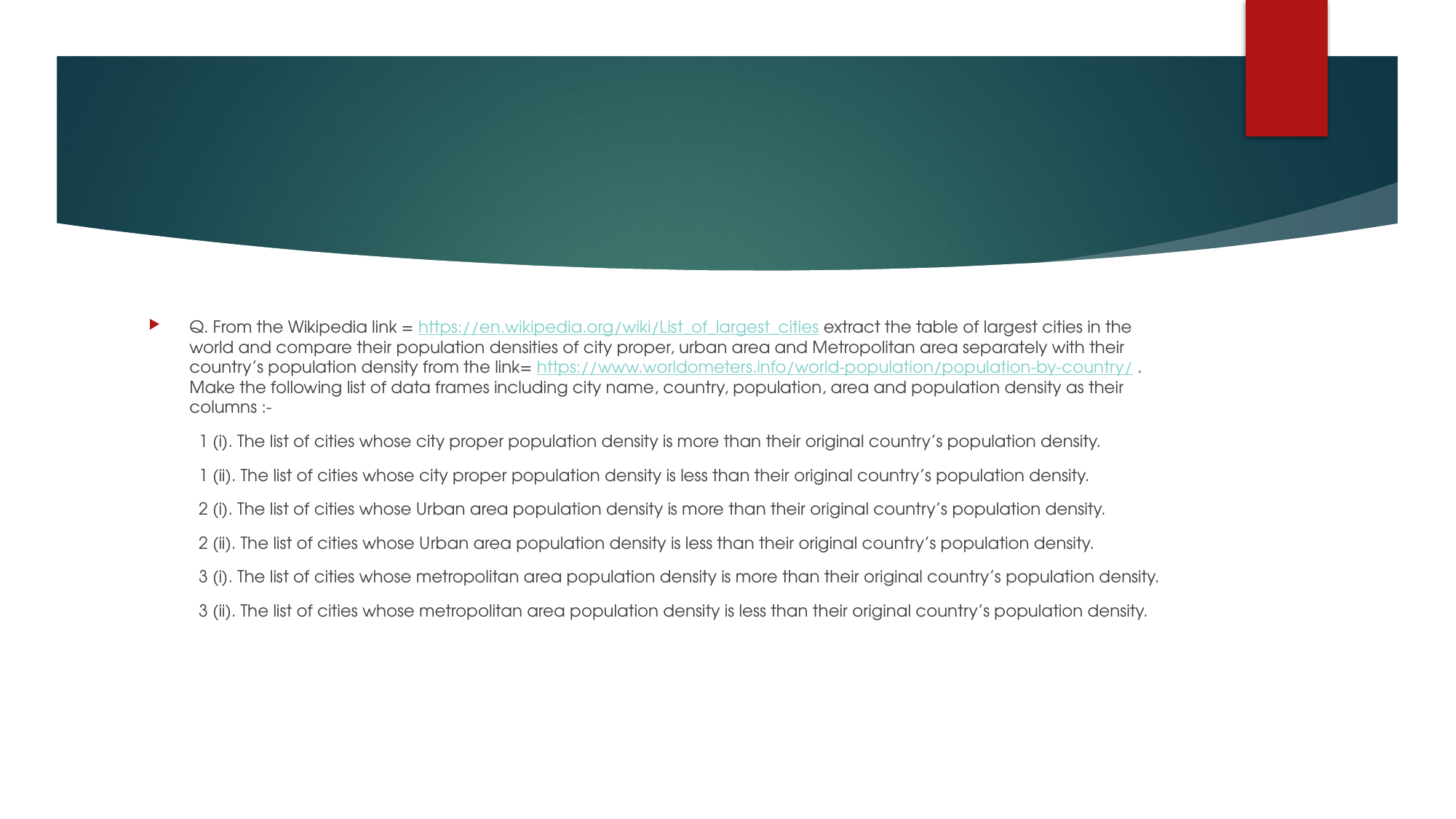

#
Q. From the Wikipedia link = https://en.wikipedia.org/wiki/List_of_largest_cities extract the table of largest cities in the world and compare their population densities of city proper, urban area and Metropolitan area separately with their country’s population density from the link= https://www.worldometers.info/world-population/population-by-country/ . Make the following list of data frames including city name, country, population, area and population density as their columns :-
           1 (i). The list of cities whose city proper population density is more than their original country’s population density.
           1 (ii). The list of cities whose city proper population density is less than their original country’s population density.
           2 (i). The list of cities whose Urban area population density is more than their original country’s population density.
           2 (ii). The list of cities whose Urban area population density is less than their original country’s population density.
           3 (i). The list of cities whose metropolitan area population density is more than their original country’s population density.
           3 (ii). The list of cities whose metropolitan area population density is less than their original country’s population density.